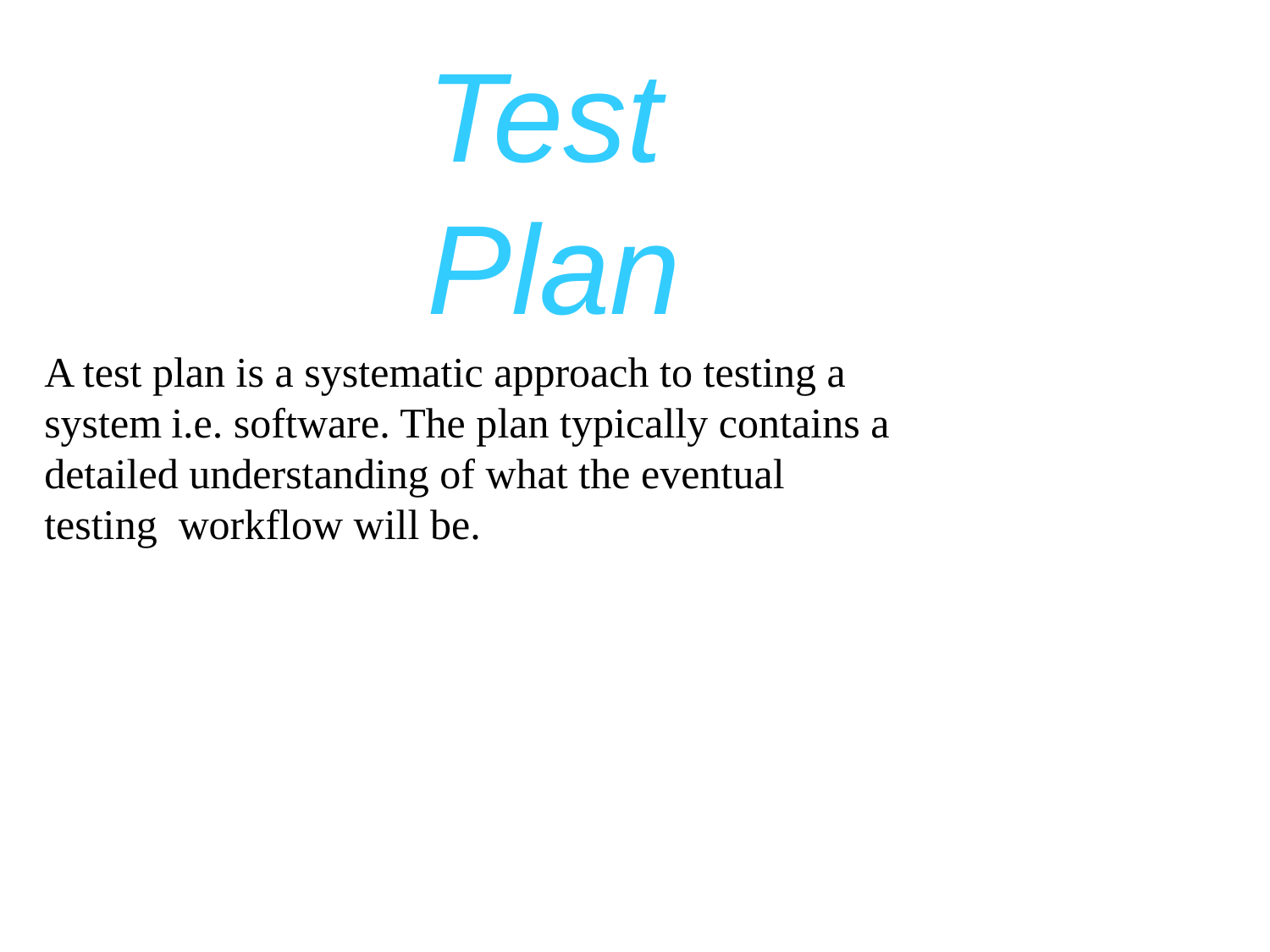

# Test Plan
A test plan is a systematic approach to testing a  system	i.e. software. The plan typically contains a  detailed understanding of what the eventual testing  workflow will be.